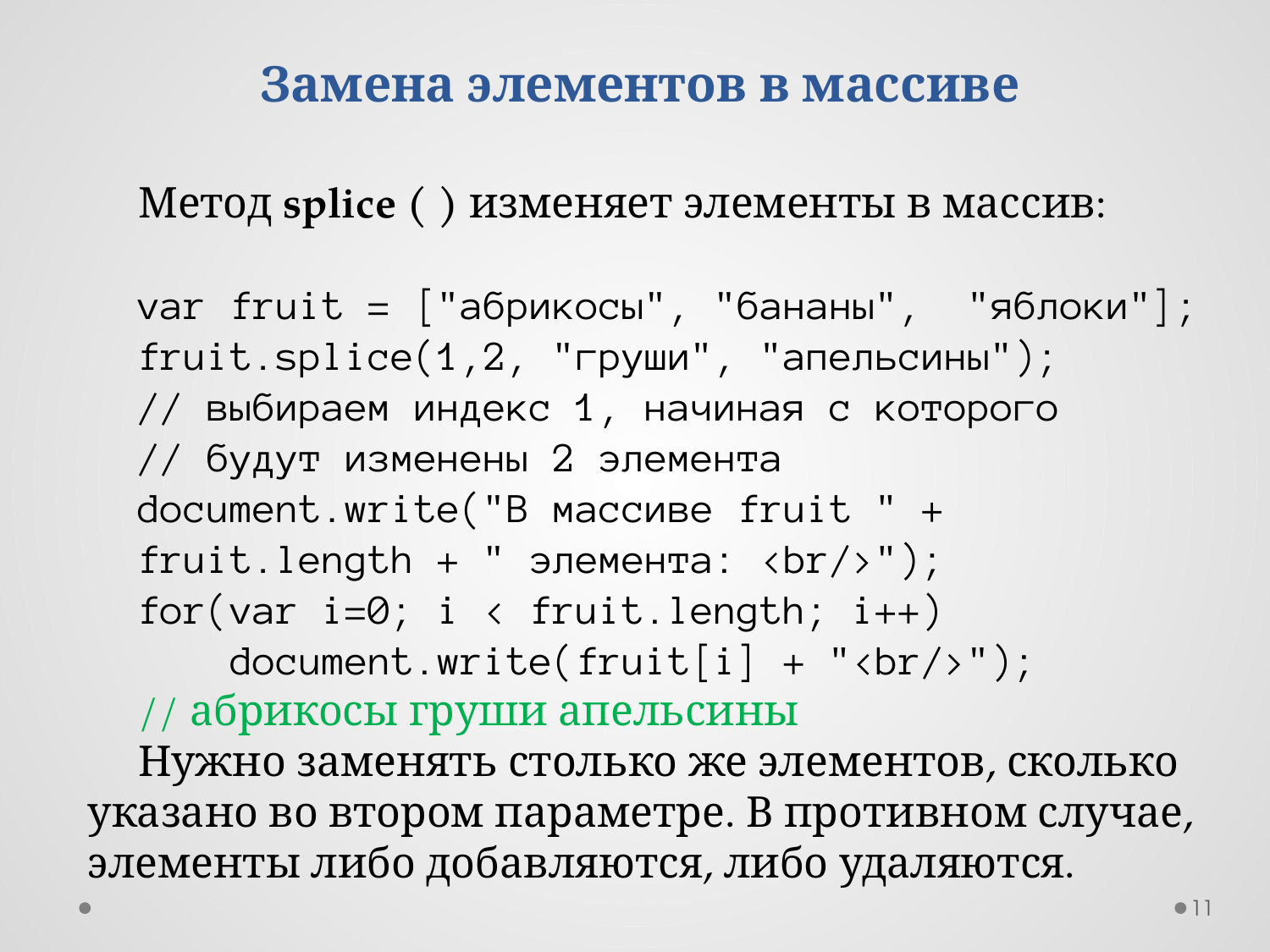

Замена элементов в массиве

Метод splice ( ) изменяет элементы в массив:

var fruit = ["абрикосы", "бананы",  "яблоки"];
fruit.splice(1,2, "груши", "апельсины");
// выбираем индекс 1, начиная с которого
// будут изменены 2 элемента
document.write("В массиве fruit " + fruit.length + " элемента: <br/>");
for(var i=0; i < fruit.length; i++)
    document.write(fruit[i] + "<br/>");
// абрикосы груши апельсины
Нужно заменять столько же элементов, сколько указано во втором параметре. В противном случае, элементы либо добавляются, либо удаляются.
11